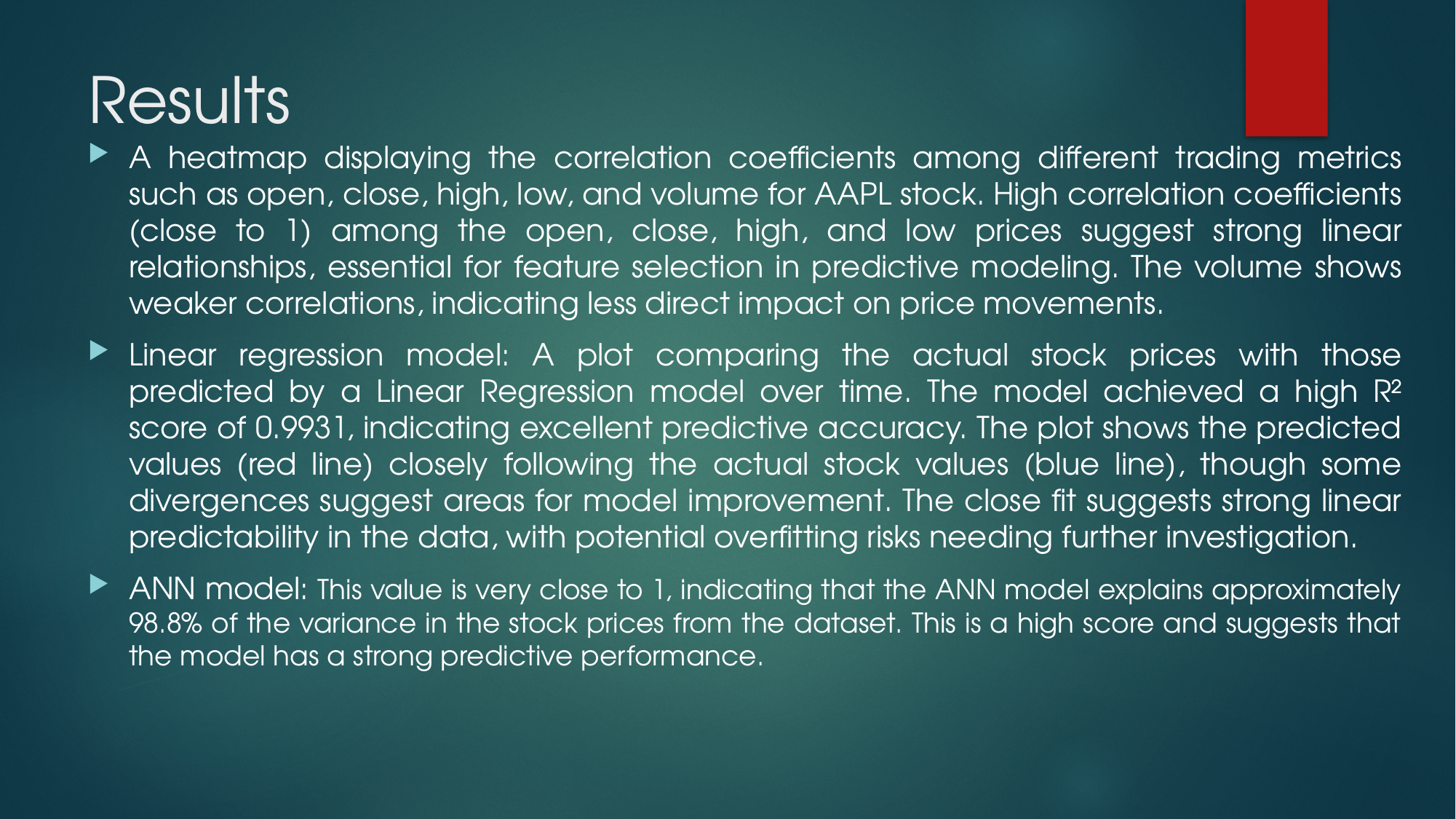

# Results
A heatmap displaying the correlation coefficients among different trading metrics such as open, close, high, low, and volume for AAPL stock. High correlation coefficients (close to 1) among the open, close, high, and low prices suggest strong linear relationships, essential for feature selection in predictive modeling. The volume shows weaker correlations, indicating less direct impact on price movements.
Linear regression model: A plot comparing the actual stock prices with those predicted by a Linear Regression model over time. The model achieved a high R² score of 0.9931, indicating excellent predictive accuracy. The plot shows the predicted values (red line) closely following the actual stock values (blue line), though some divergences suggest areas for model improvement. The close fit suggests strong linear predictability in the data, with potential overfitting risks needing further investigation.
ANN model: This value is very close to 1, indicating that the ANN model explains approximately 98.8% of the variance in the stock prices from the dataset. This is a high score and suggests that the model has a strong predictive performance.